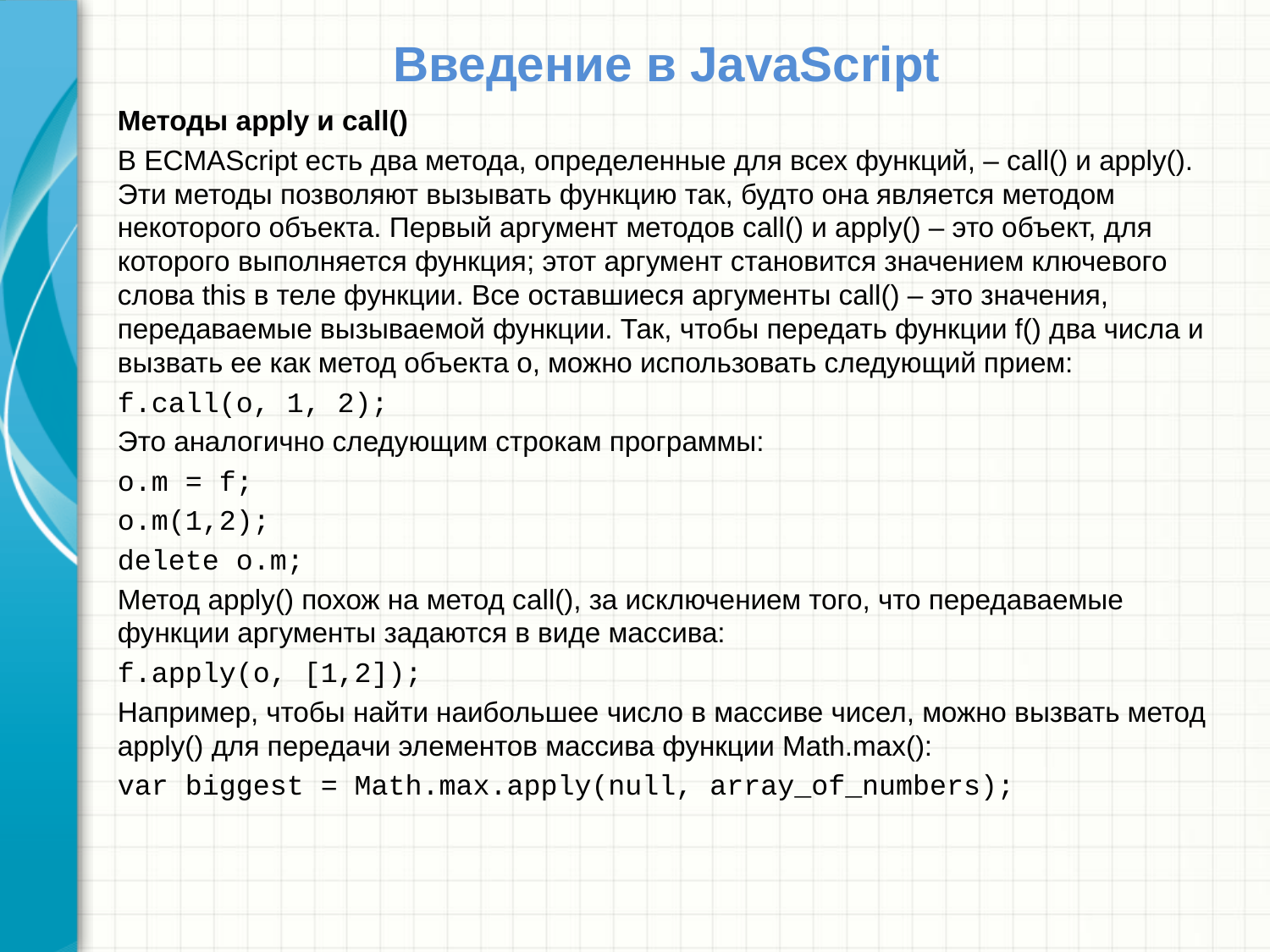

# Введение в JavaScript
Методы apply и call()
В ECMAScript есть два метода, определенные для всех функций, – call() и apply(). Эти методы позволяют вызывать функцию так, будто она является методом некоторого объекта. Первый аргумент методов call() и apply() – это объект, для которого выполняется функция; этот аргумент становится значением ключевого слова this в теле функции. Все оставшиеся аргументы call() – это значения, передаваемые вызываемой функции. Так, чтобы передать функции f() два числа и вызвать ее как метод объекта o, можно использовать следующий прием:
f.call(o, 1, 2);
Это аналогично следующим строкам программы:
o.m = f;
o.m(1,2);
delete o.m;
Метод apply() похож на метод call(), за исключением того, что передаваемые функции аргументы задаются в виде массива:
f.apply(o, [1,2]);
Например, чтобы найти наибольшее число в массиве чисел, можно вызвать метод apply() для передачи элементов массива функции Math.max():
var biggest = Math.max.apply(null, array_of_numbers);